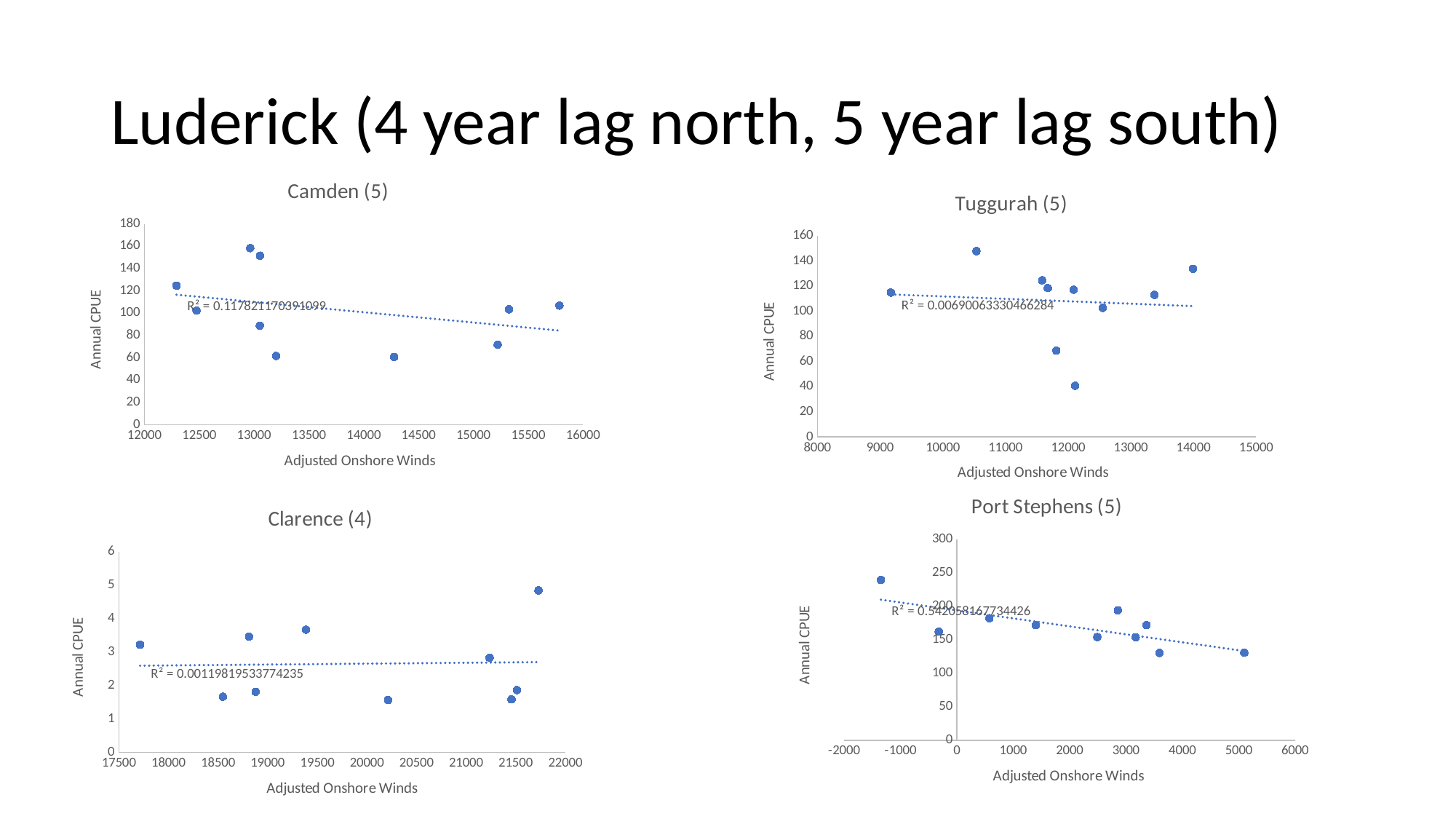

# Luderick (4 year lag north, 5 year lag south)

### Chart: Camden (5)

| Category |  |
|---|---|

### Chart: Tuggurah (5)

| Category |  |
|---|---|

### Chart: Port Stephens (5)

| Category |  |
|---|---|

### Chart: Clarence (4)

| Category |  |
|---|---|